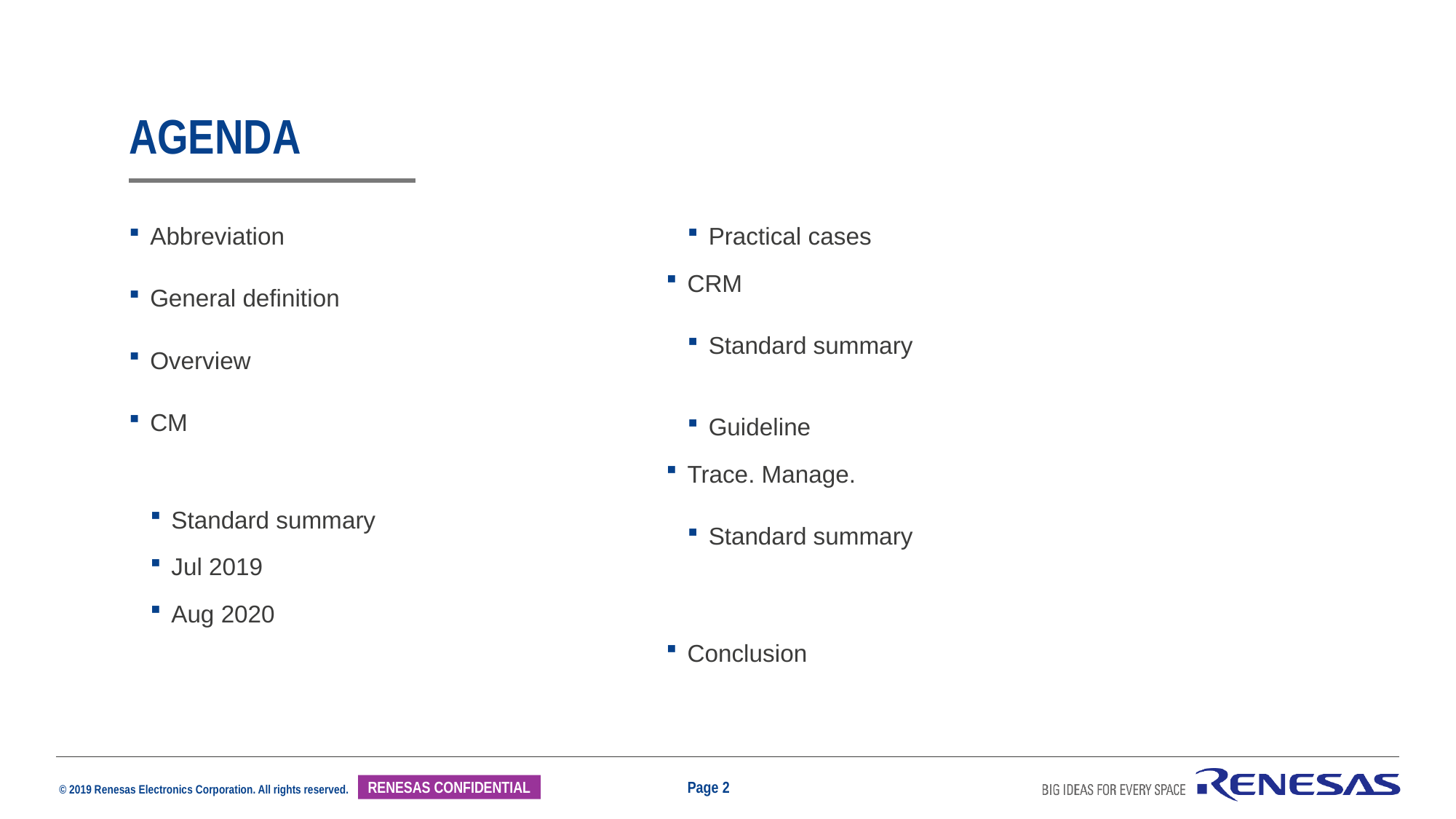

# Agenda
Abbreviation
General definition
Overview
CM
Standard summary
Jul 2019
Aug 2020
Practical cases
CRM
Standard summary
Guideline
Trace. Manage.
Standard summary
Conclusion
Page 2